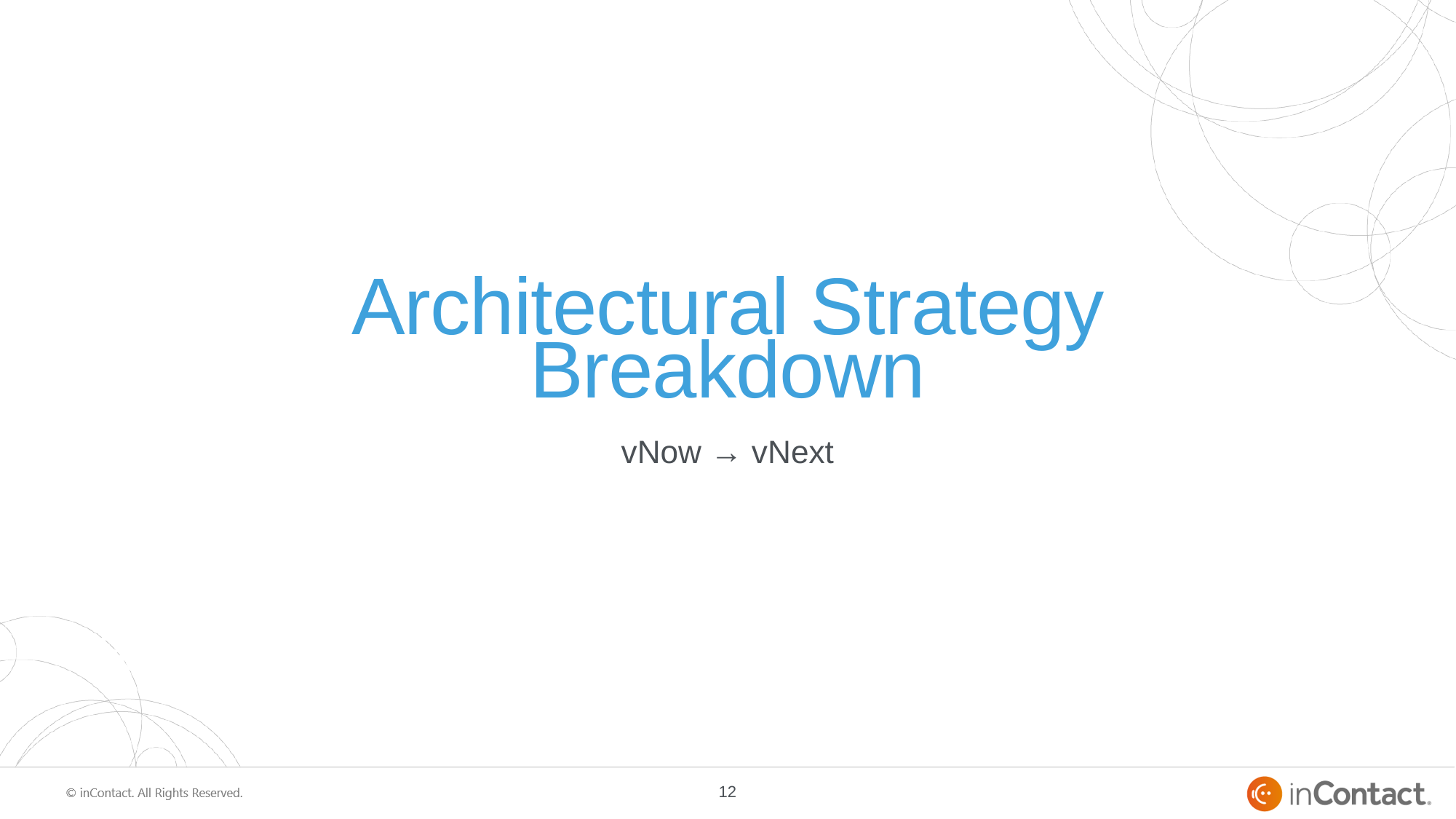

# Architectural Strategy Breakdown
vNow → vNext
12